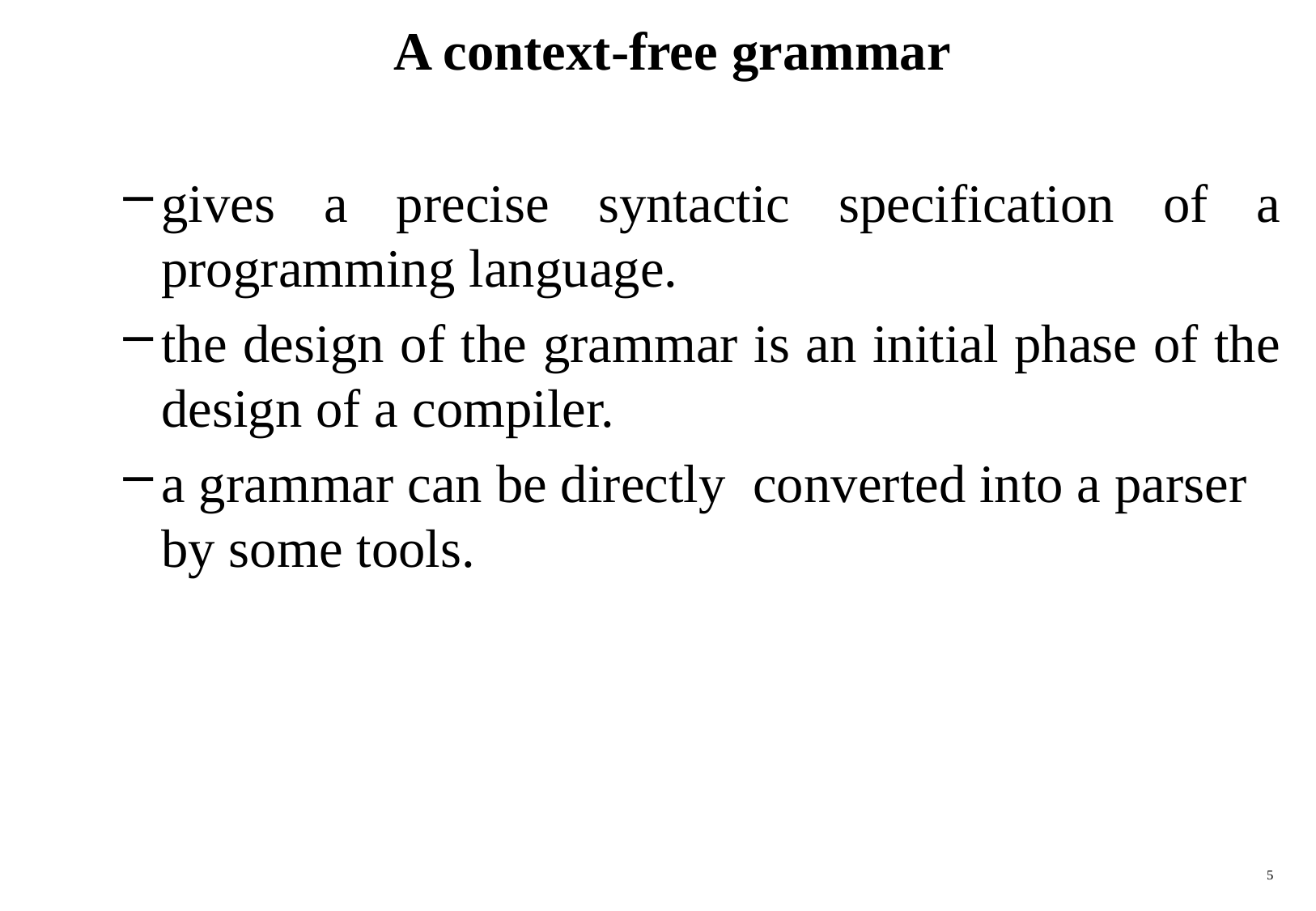

# A context-free grammar
gives a precise syntactic specification of a programming language.
the design of the grammar is an initial phase of the design of a compiler.
a grammar can be directly  converted into a parser by some tools.
5